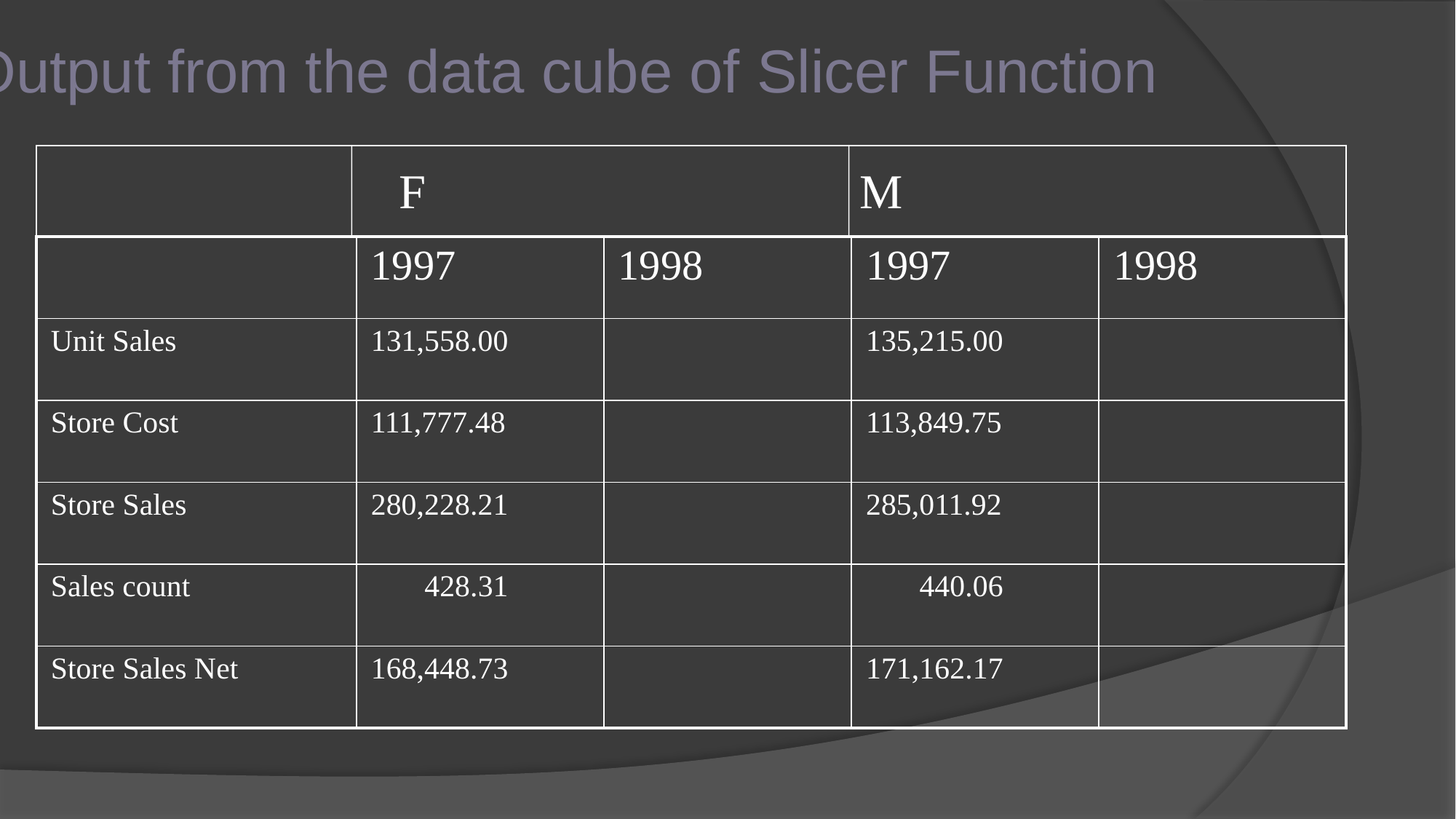

# Output from the data cube of Slicer Function

F
M
|  | 1997 | 1998 | 1997 | 1998 |
| --- | --- | --- | --- | --- |
| Unit Sales | 131,558.00 |  | 135,215.00 |  |
| Store Cost | 111,777.48 |  | 113,849.75 |  |
| Store Sales | 280,228.21 |  | 285,011.92 |  |
| Sales count | 428.31 |  | 440.06 |  |
| Store Sales Net | 168,448.73 |  | 171,162.17 |  |